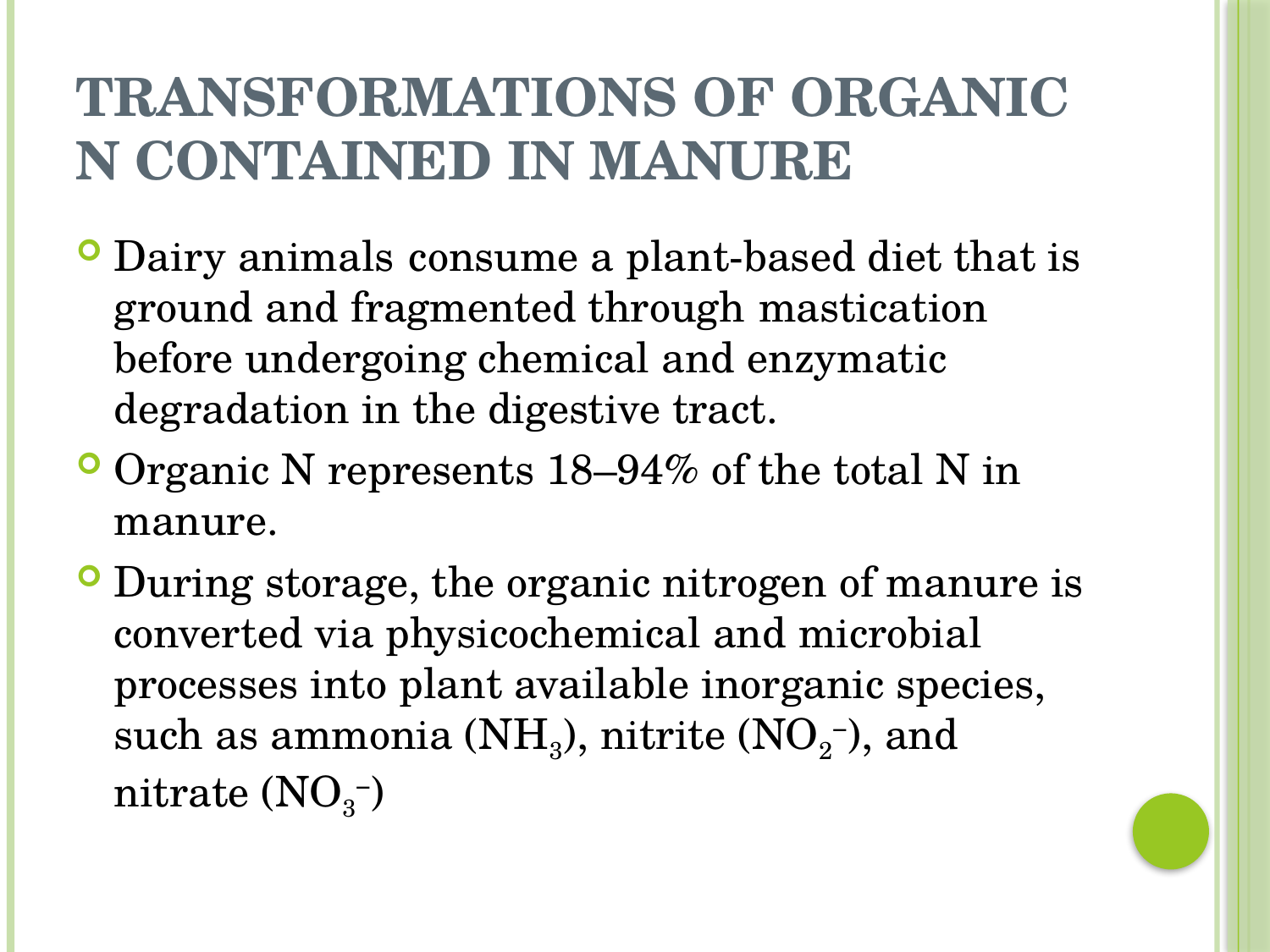

# Transformations of Organic N Contained in Manure
Dairy animals consume a plant-based diet that is ground and fragmented through mastication before undergoing chemical and enzymatic degradation in the digestive tract.
Organic N represents 18–94% of the total N in manure.
During storage, the organic nitrogen of manure is converted via physicochemical and microbial processes into plant available inorganic species, such as ammonia (NH3), nitrite (NO2−), and nitrate (NO3−)